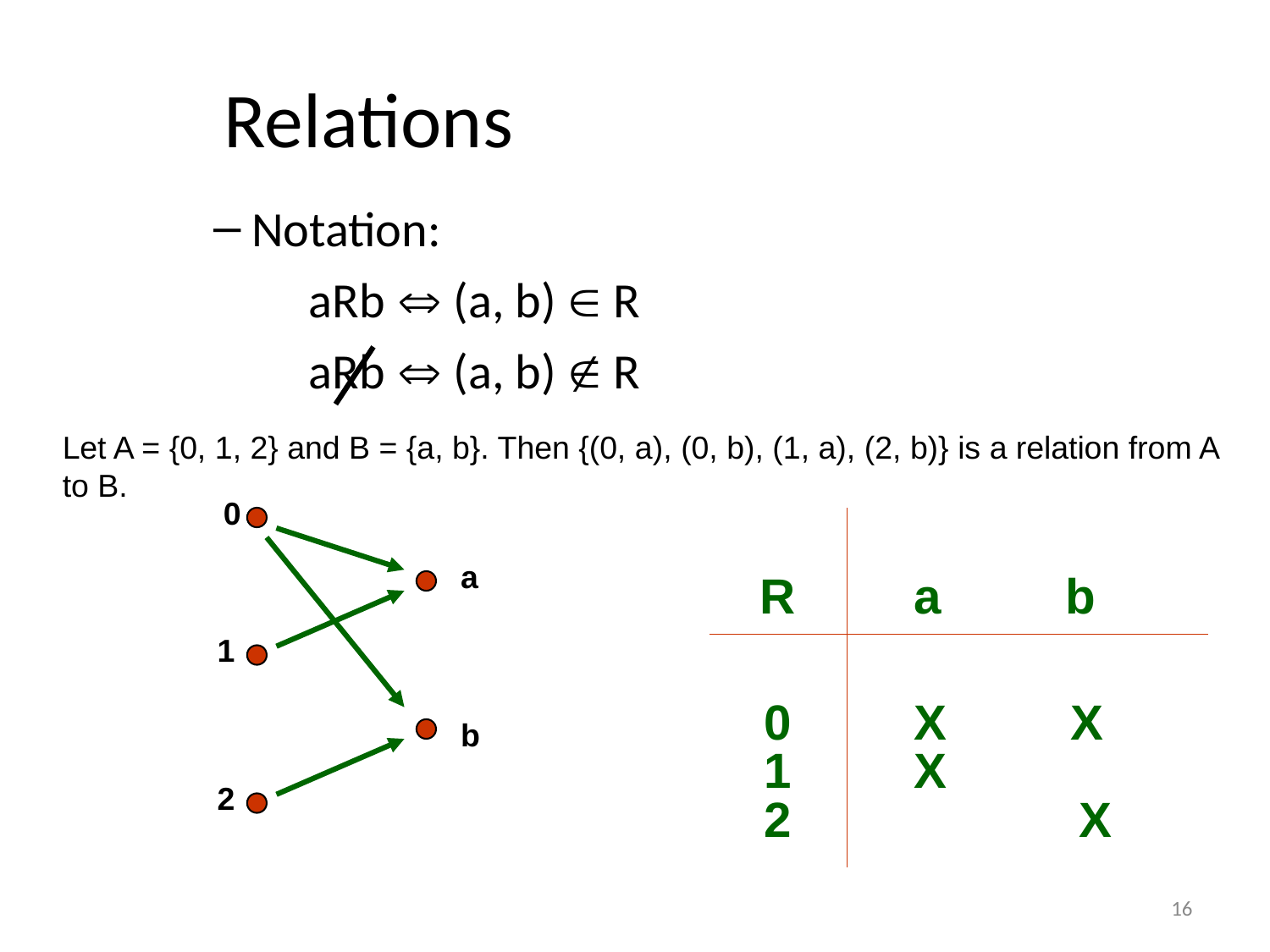

Relations
Notation:
	aRb ⇔ (a, b) ∈ R
	aRb ⇔ (a, b) ∉ R

Let A = {0, 1, 2} and B = {a, b}. Then {(0, a), (0, b), (1, a), (2, b)} is a relation from A to B.
0

a

1

b

2

| R | a b |
| --- | --- |
| 0 1 2 | X X X X |
16